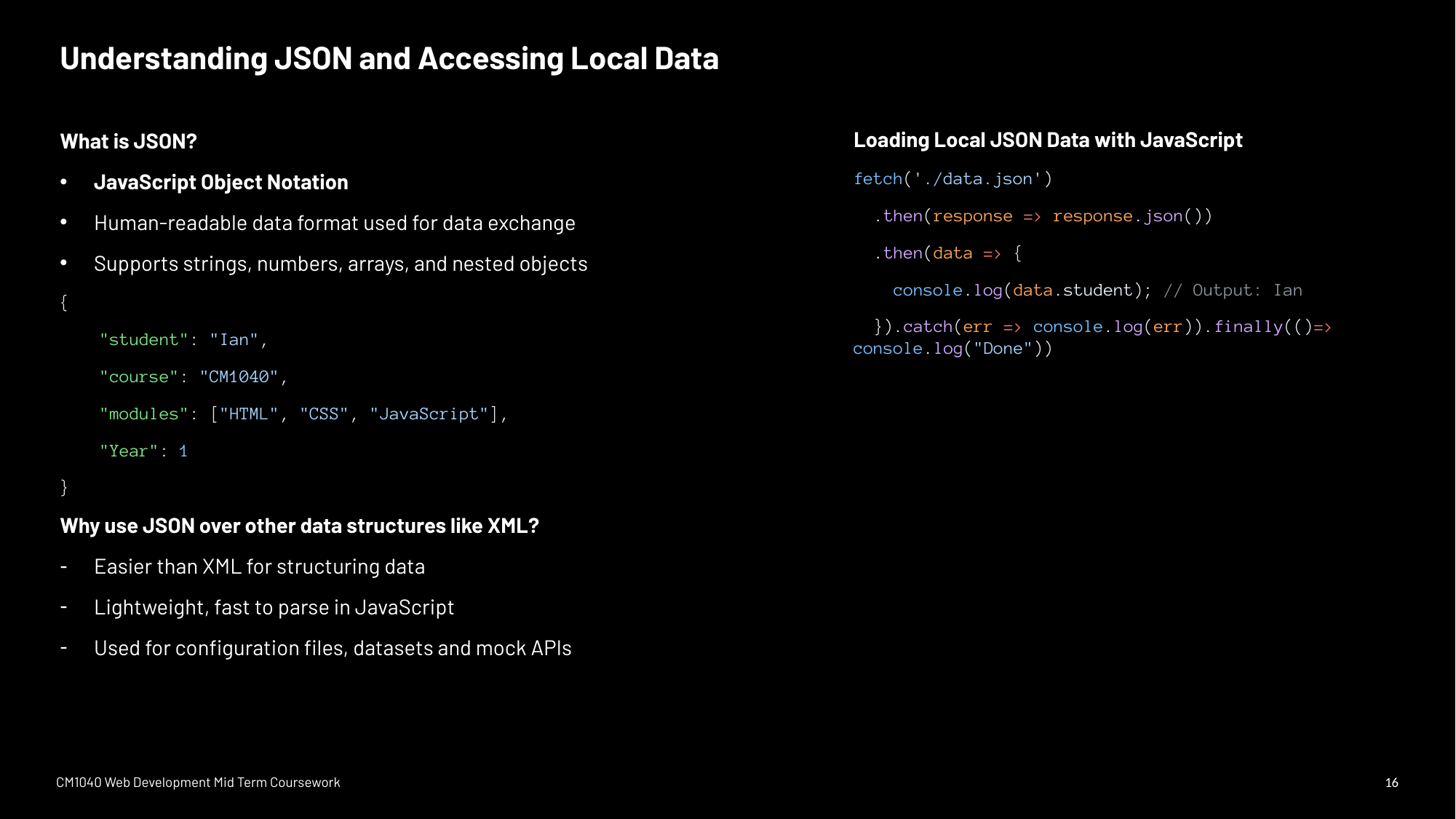

# Understanding JSON and Accessing Local Data
Loading Local JSON Data with JavaScript
fetch('./data.json')
  .then(response => response.json())
  .then(data => {
    console.log(data.student); // Output: Ian
  }).catch(err => console.log(err)).finally(()=> console.log("Done"))

What is JSON?
JavaScript Object Notation
Human-readable data format used for data exchange
Supports strings, numbers, arrays, and nested objects
{
    "student": "Ian",
    "course": "CM1040",
    "modules": ["HTML", "CSS", "JavaScript"],
    "Year": 1
}
Why use JSON over other data structures like XML?
Easier than XML for structuring data
Lightweight, fast to parse in JavaScript
Used for configuration files, datasets and mock APIs